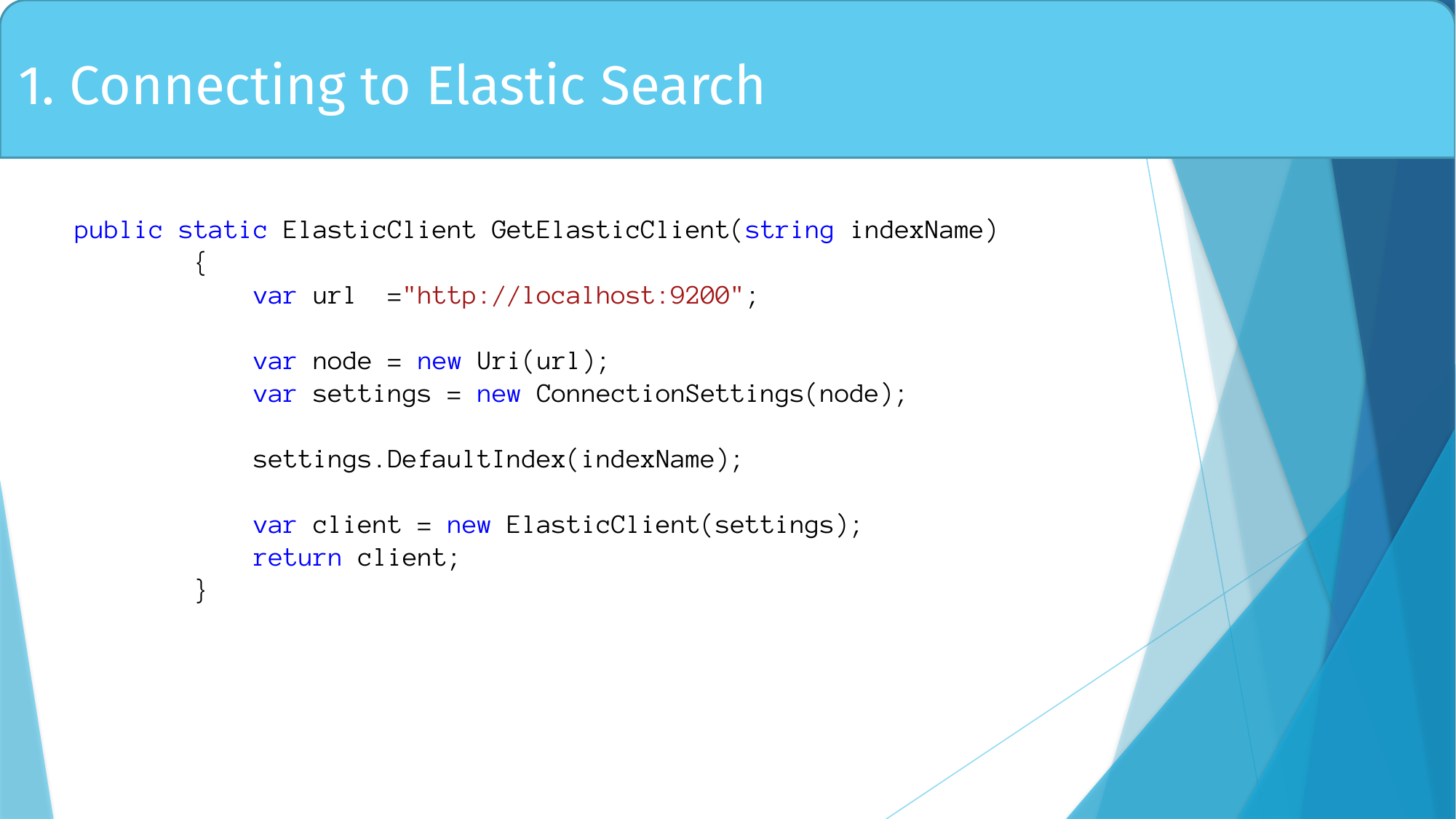

1. Connecting to Elastic Search
public static ElasticClient GetElasticClient(string indexName)
        {
            var url  ="http://localhost:9200";

            var node = new Uri(url);
            var settings = new ConnectionSettings(node);

            settings.DefaultIndex(indexName);

            var client = new ElasticClient(settings);
            return client;
        }